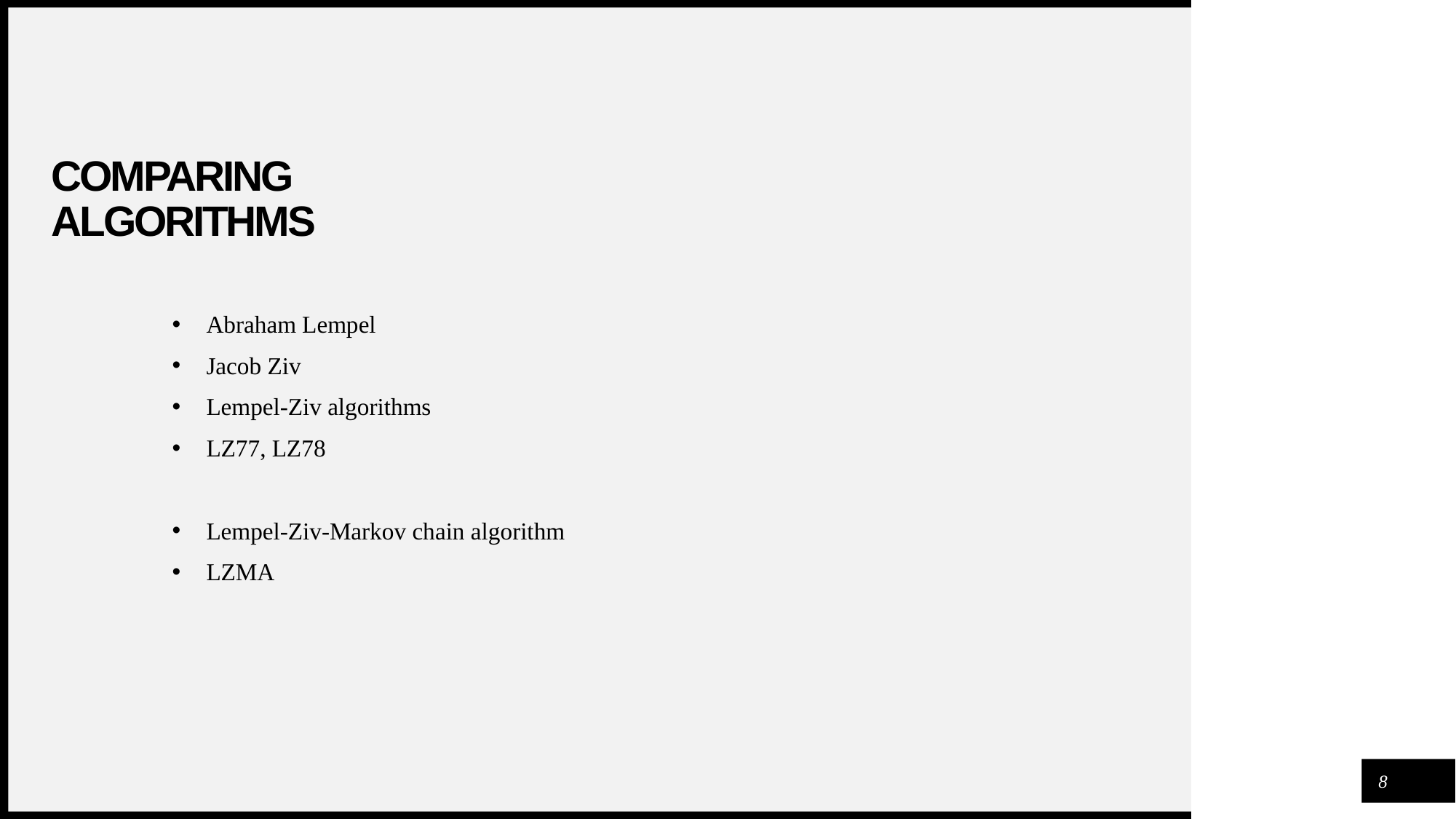

# comparing algorithms
Abraham Lempel
Jacob Ziv
Lempel-Ziv algorithms
LZ77, LZ78

Lempel-Ziv-Markov chain algorithm
LZMA
8